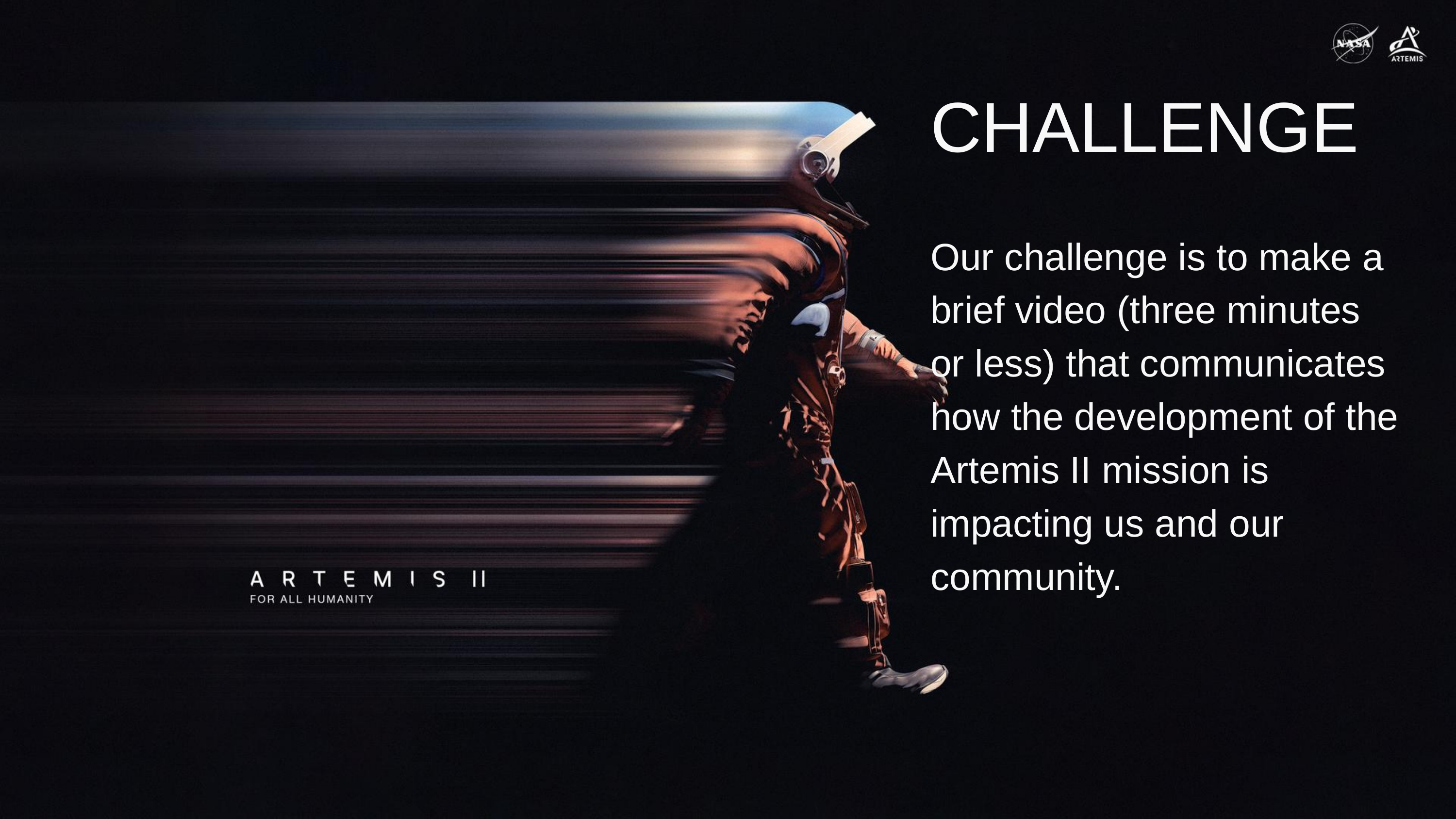

CHALLENGE
Our challenge is to make a brief video (three minutes or less) that communicates how the development of the Artemis II mission is impacting us and our community.